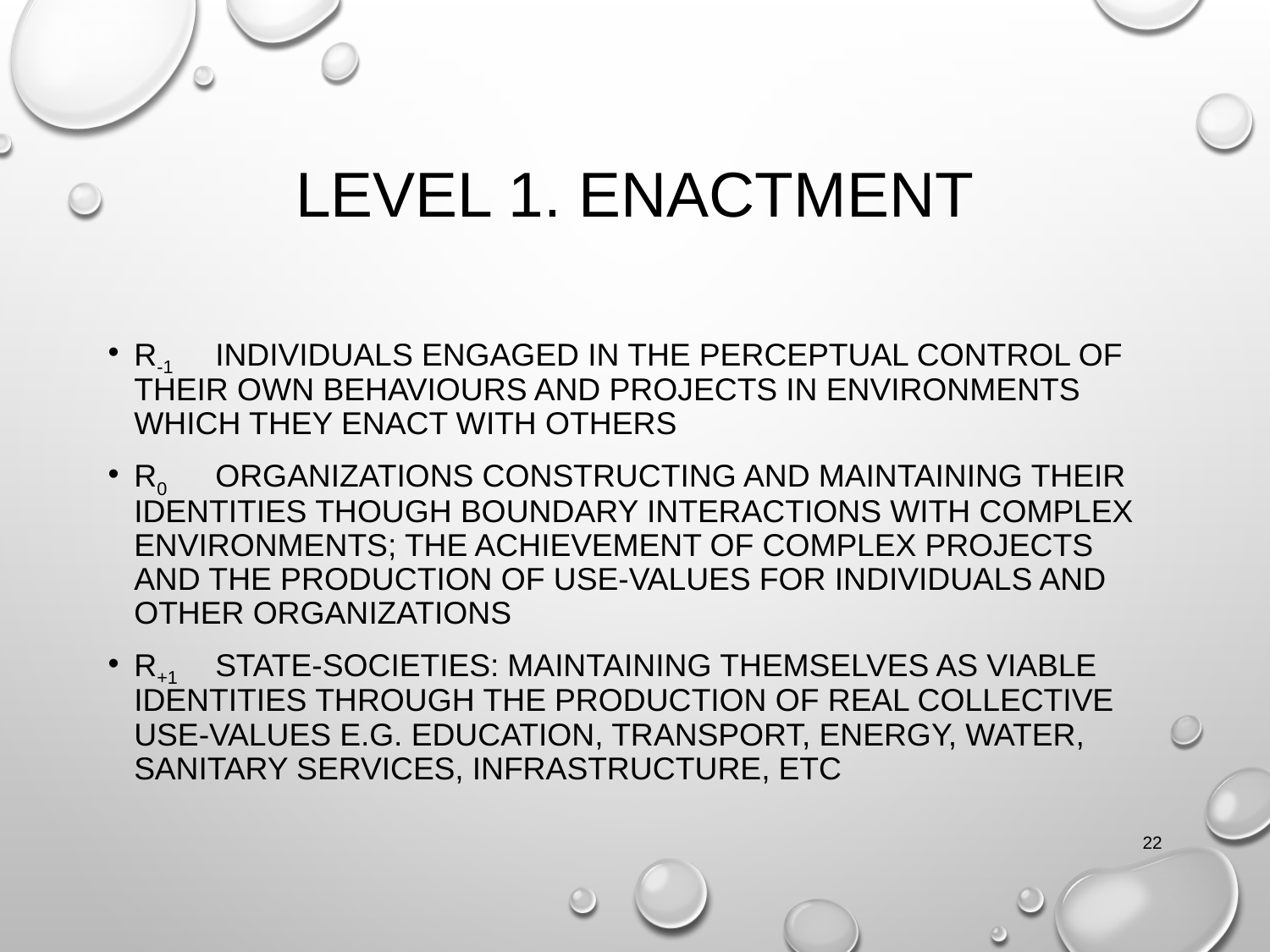

# Level 1. Enactment
R-1	Individuals engaged in the perceptual control of their own behaviours and projects in environments which they enact with others
R0	Organizations constructing and maintaining their identities though boundary interactions with complex environments; the achievement of complex projects and the production of use-values for individuals and other organizations
R+1	State-Societies: maintaining themselves as viable identities through the production of real collective use-values e.g. education, transport, energy, water, sanitary services, infrastructure, etc
22